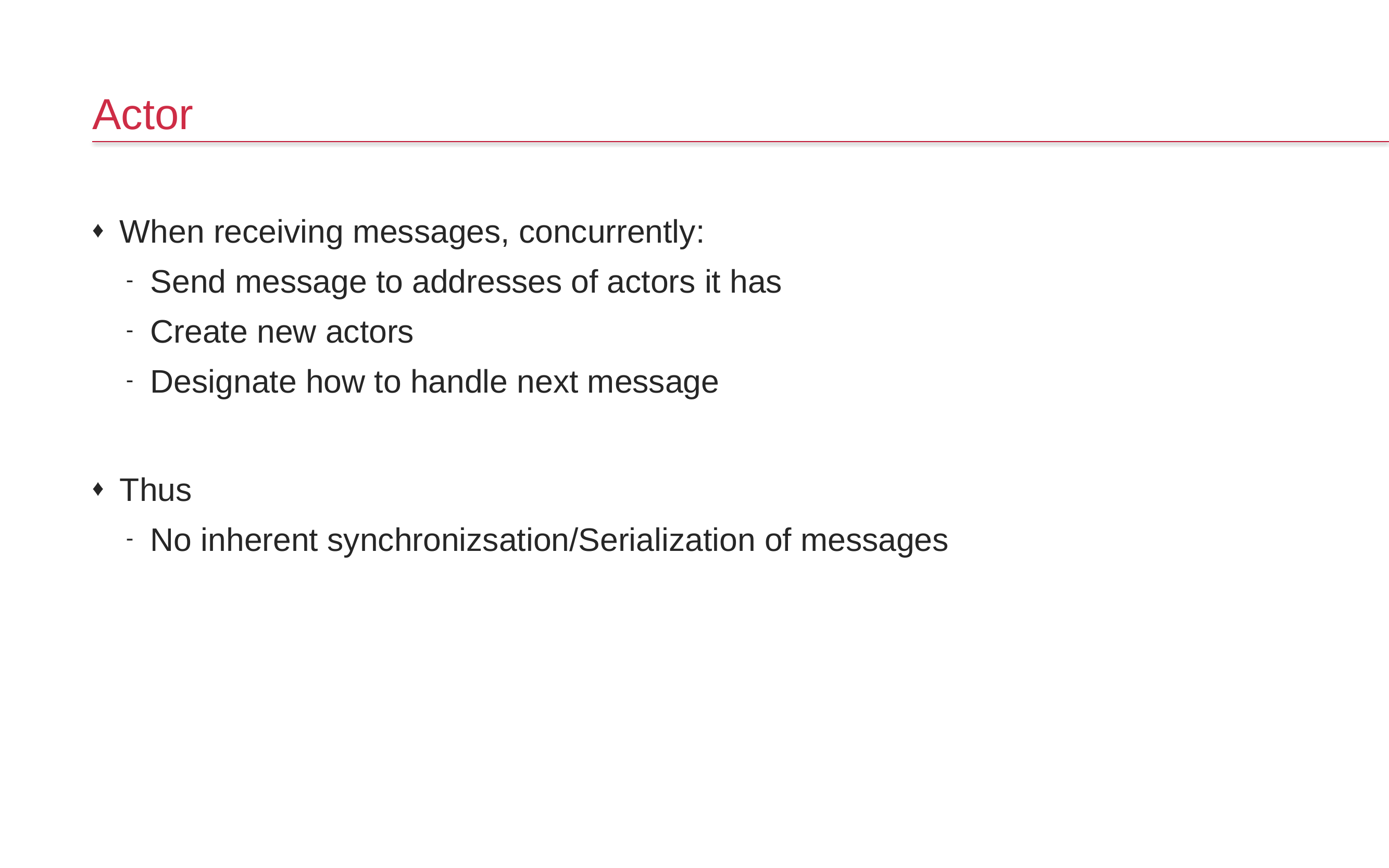

# Actor
When receiving messages, concurrently:
Send message to addresses of actors it has
Create new actors
Designate how to handle next message

Thus
No inherent synchronizsation/Serialization of messages